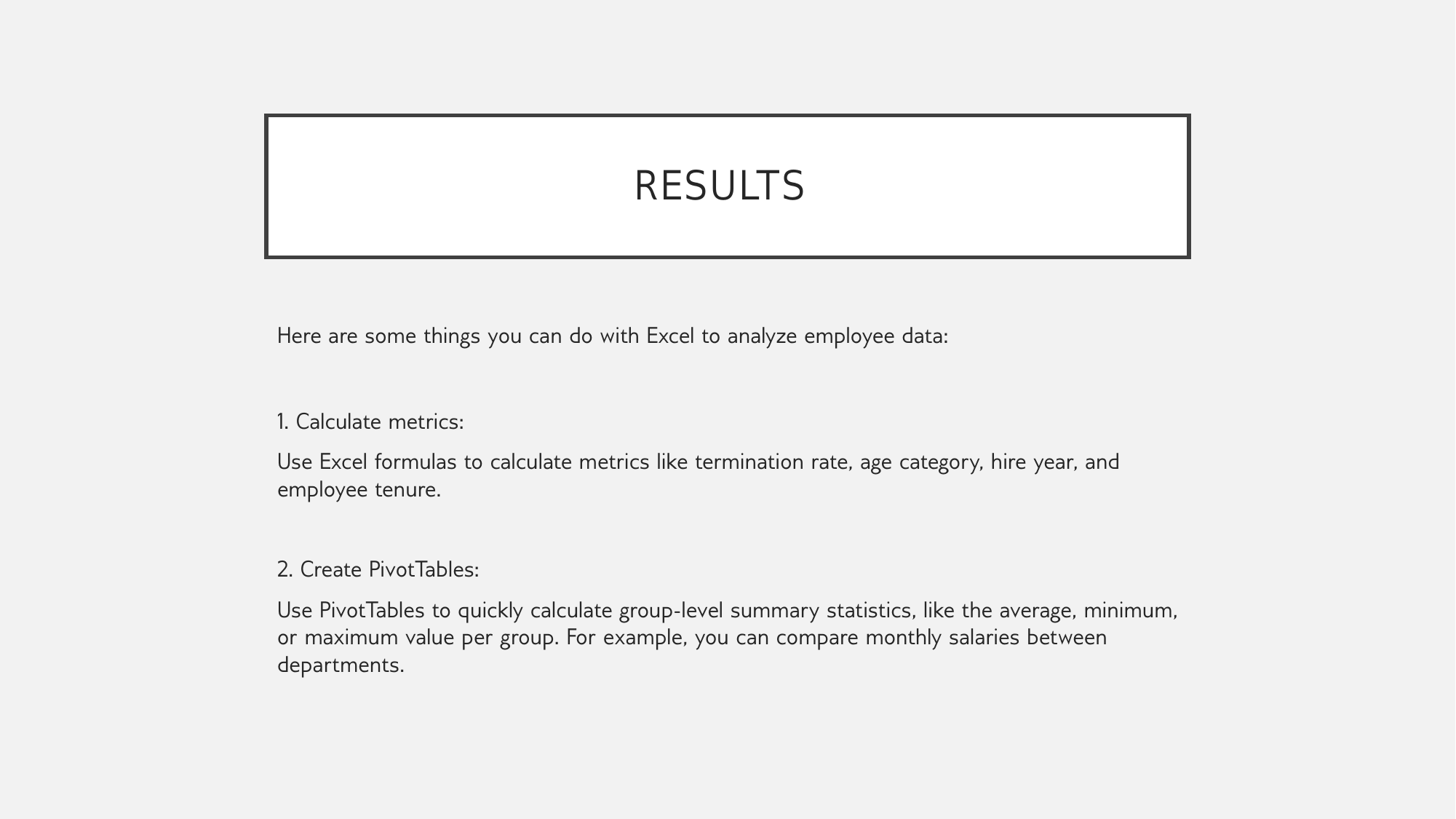

# Results
Here are some things you can do with Excel to analyze employee data:

1. Calculate metrics:
Use Excel formulas to calculate metrics like termination rate, age category, hire year, and employee tenure.

2. Create PivotTables:
Use PivotTables to quickly calculate group-level summary statistics, like the average, minimum, or maximum value per group. For example, you can compare monthly salaries between departments.